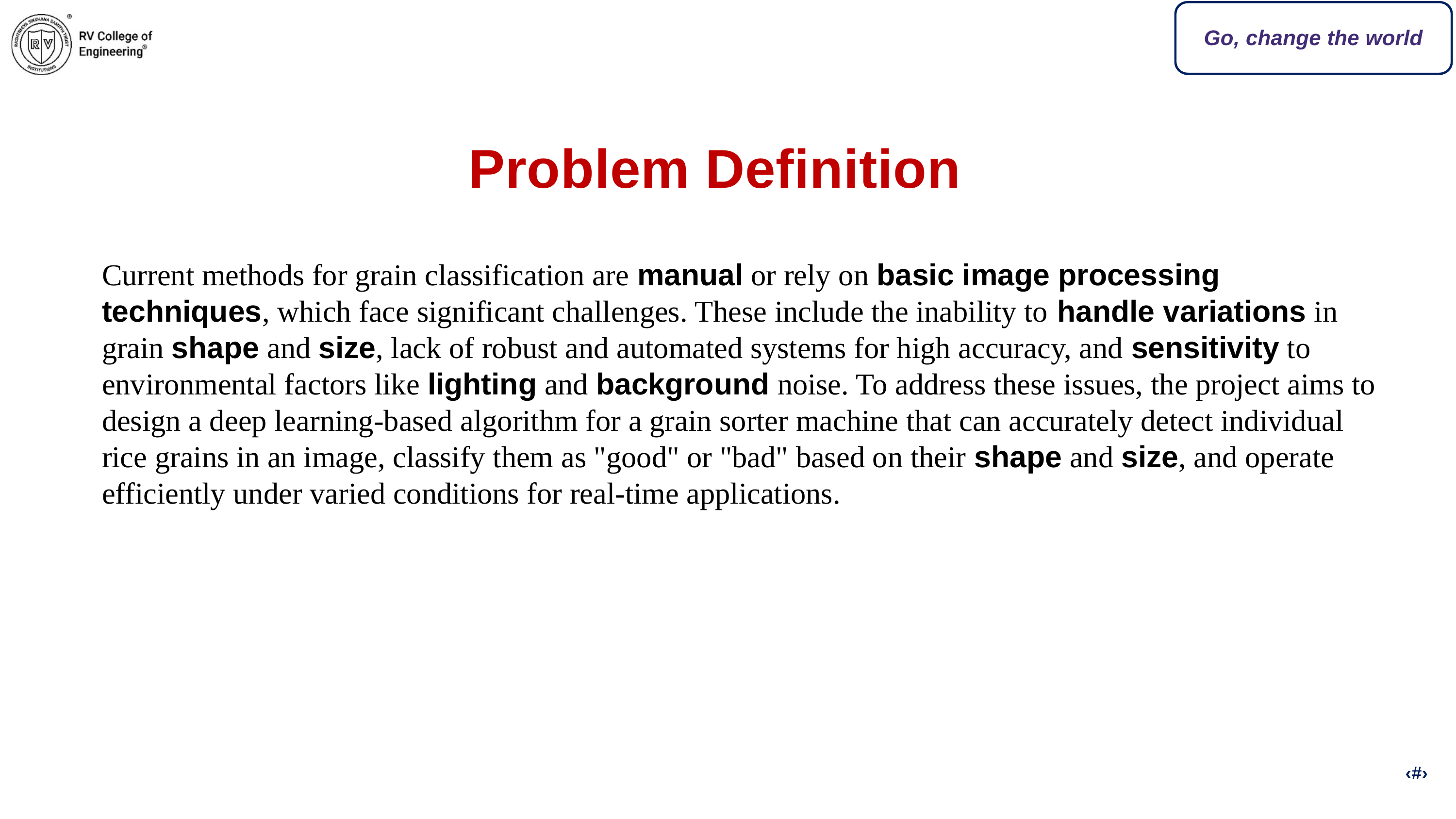

Go, change the world
Problem Definition
Current methods for grain classification are manual or rely on basic image processing techniques, which face significant challenges. These include the inability to handle variations in grain shape and size, lack of robust and automated systems for high accuracy, and sensitivity to environmental factors like lighting and background noise. To address these issues, the project aims to design a deep learning-based algorithm for a grain sorter machine that can accurately detect individual rice grains in an image, classify them as "good" or "bad" based on their shape and size, and operate efficiently under varied conditions for real-time applications.

‹#›